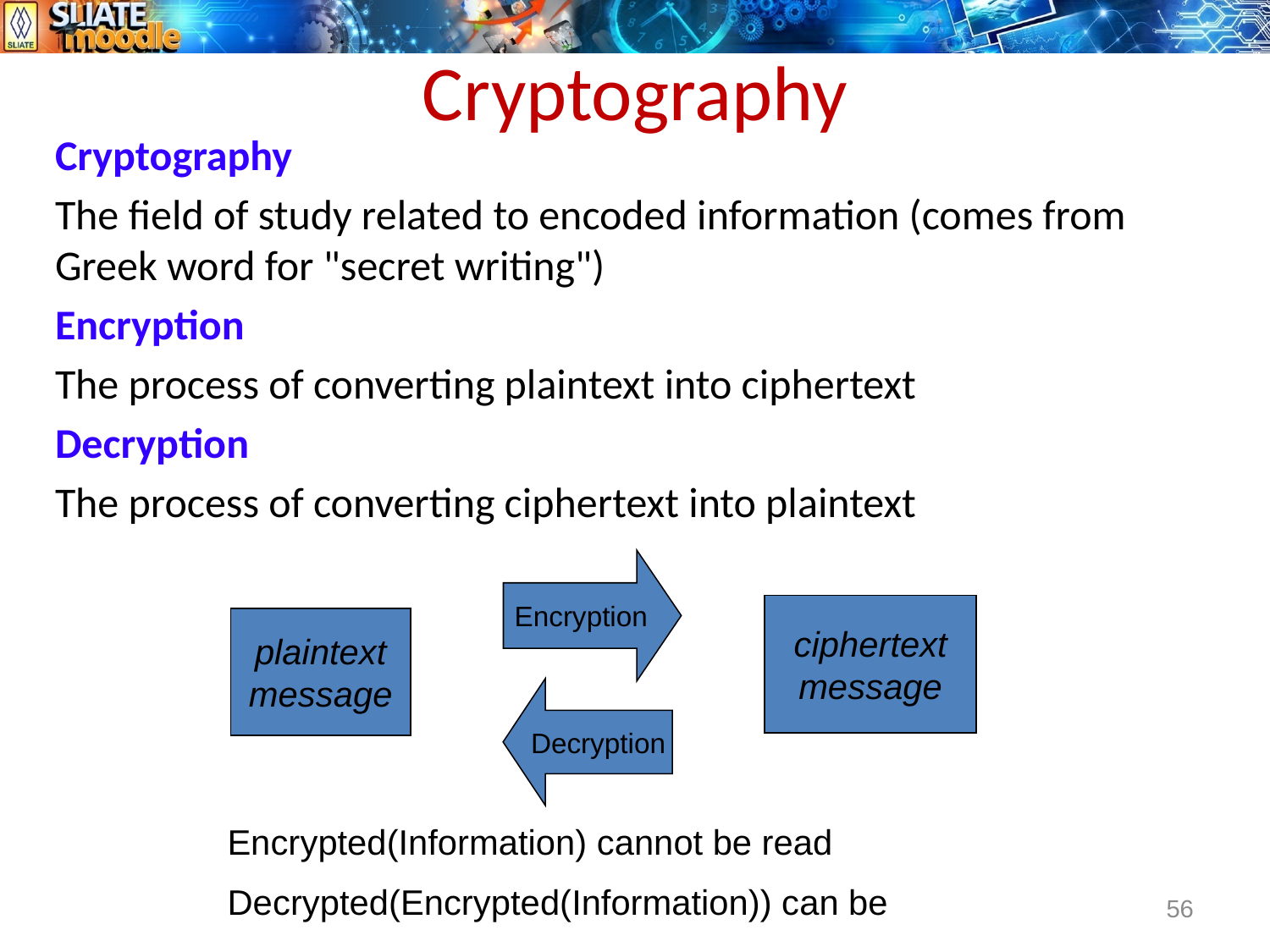

# Cryptography
Cryptography
The field of study related to encoded information (comes from Greek word for "secret writing")
Encryption
The process of converting plaintext into ciphertext
Decryption
The process of converting ciphertext into plaintext
Encryption
ciphertext
message
plaintext
message
Decryption
Encrypted(Information) cannot be read
Decrypted(Encrypted(Information)) can be
56